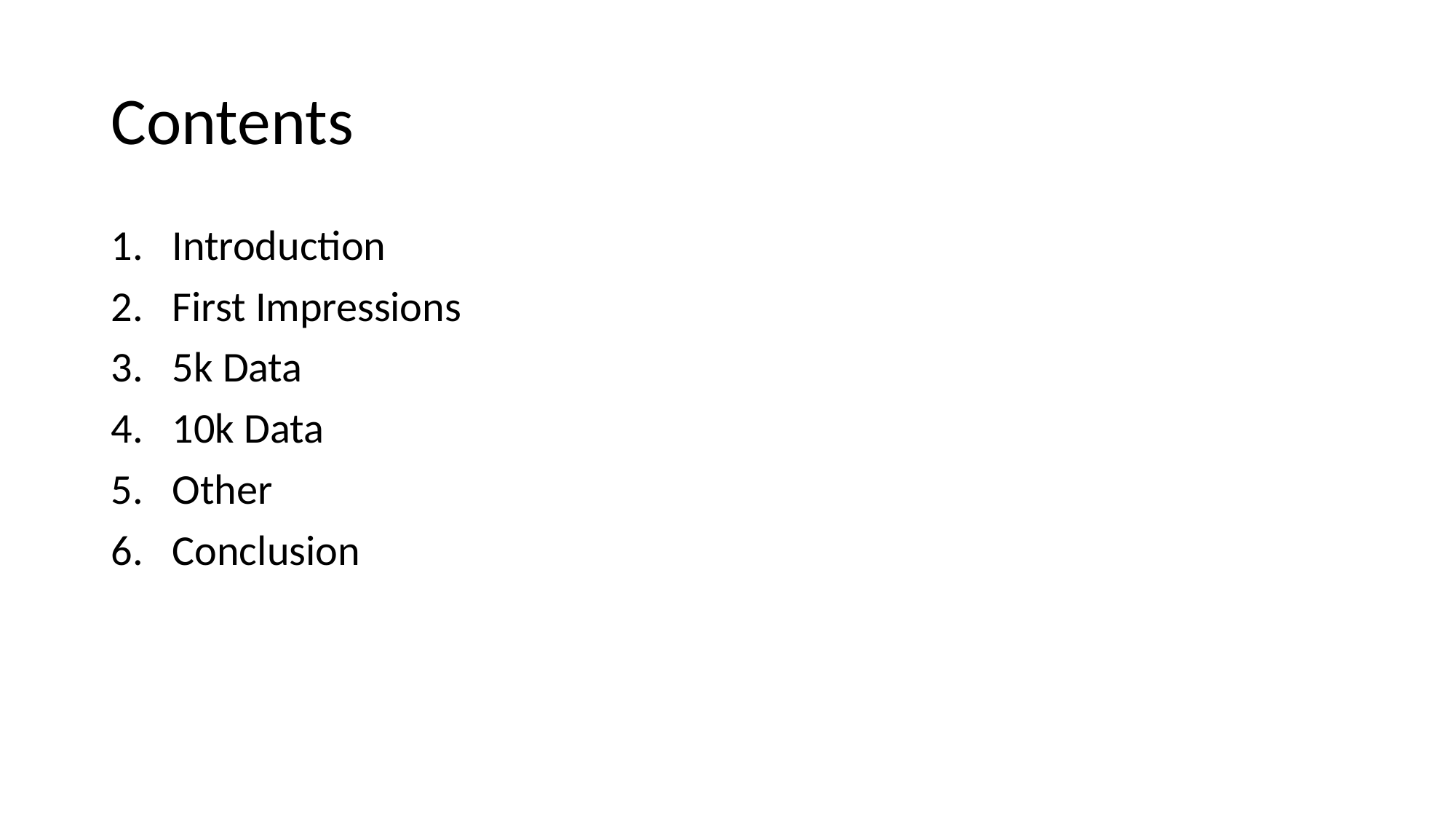

# Contents
Introduction
First Impressions
5k Data
10k Data
Other
Conclusion